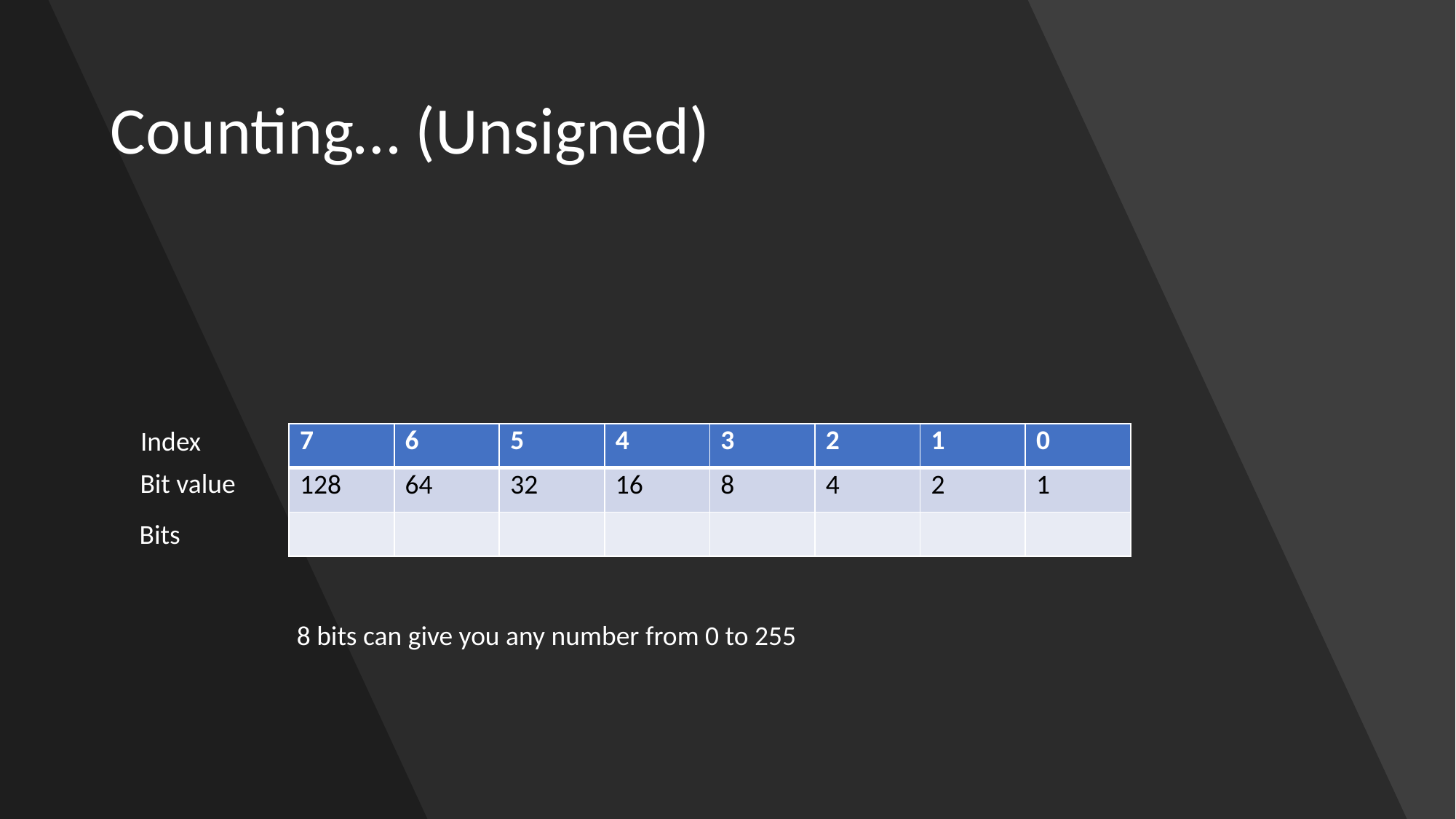

# Counting… (Unsigned)

Index
| 7 | 6 | 5 | 4 | 3 | 2 | 1 | 0 |
| --- | --- | --- | --- | --- | --- | --- | --- |
| 128 | 64 | 32 | 16 | 8 | 4 | 2 | 1 |
|  |  |  |  |  |  |  |  |

Bit value
Bits
8 bits can give you any number from 0 to 255